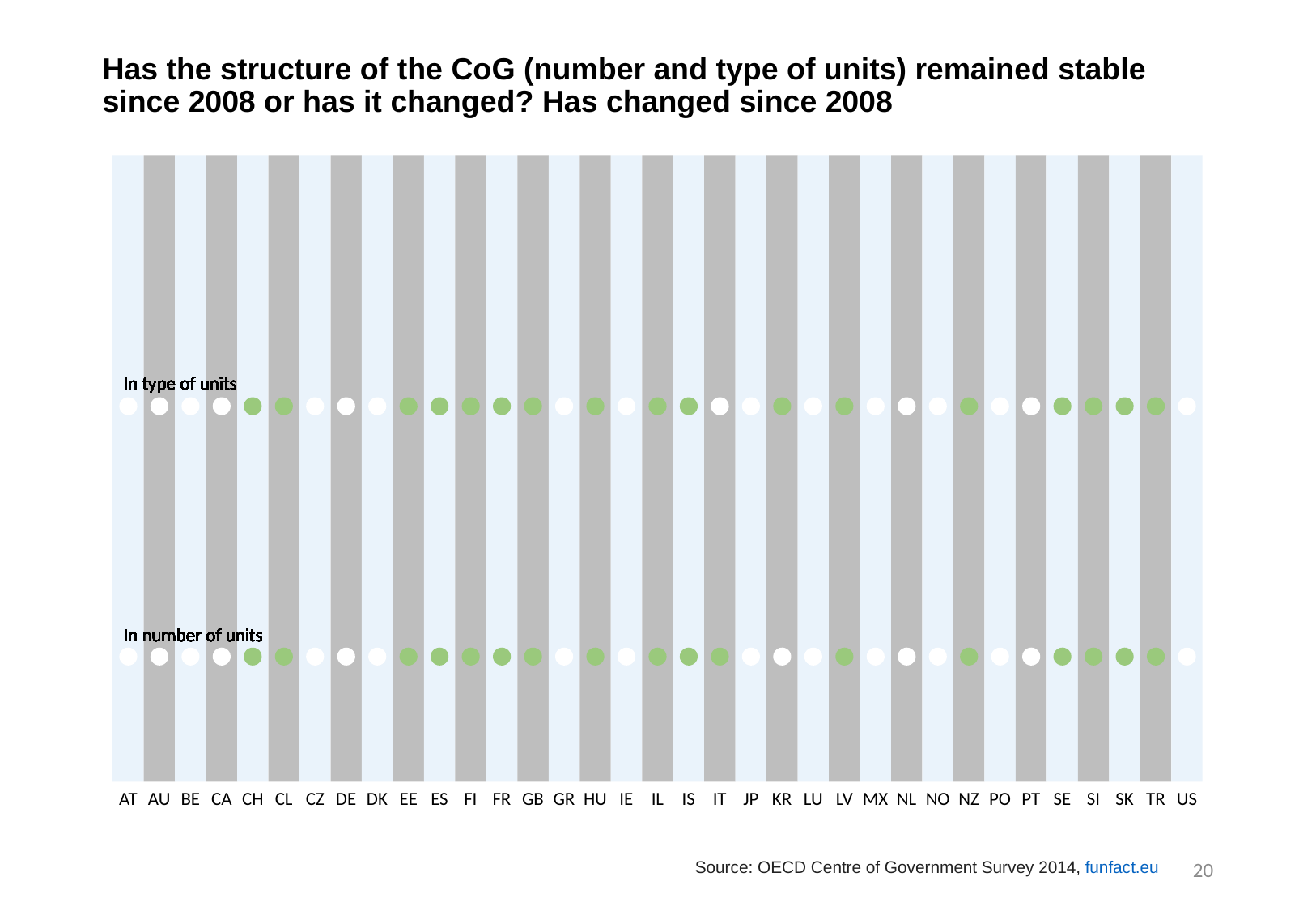

# Has the structure of the CoG (number and type of units) remained stable since 2008 or has it changed? Has changed since 2008

In type of units
In type of units
In type of units
In type of units
In type of units
In type of units
In type of units
In type of units
In type of units
In type of units
In type of units
In type of units
In type of units
In type of units
In type of units
In type of units
In type of units
In type of units
In type of units
In type of units
In type of units
In type of units
In type of units
In type of units
In type of units
In type of units
In type of units
In type of units
In type of units
In type of units
In type of units
In type of units
In type of units
In type of units
In type of units

In number of units
In number of units
In number of units
In number of units
In number of units
In number of units
In number of units
In number of units
In number of units
In number of units
In number of units
In number of units
In number of units
In number of units
In number of units
In number of units
In number of units
In number of units
In number of units
In number of units
In number of units
In number of units
In number of units
In number of units
In number of units
In number of units
In number of units
In number of units
In number of units
In number of units
In number of units
In number of units
In number of units
In number of units
In number of units

ES
IS
NO
PO
SE
SI
SK
US
GB
GR
CA
CH
CL
CZ
AU
HU
LU
JP
AT
DK
FI
IE
IL
IT
KR
LV
MX
NL
NZ
FR
PT
TR
BE
DE
EE
20